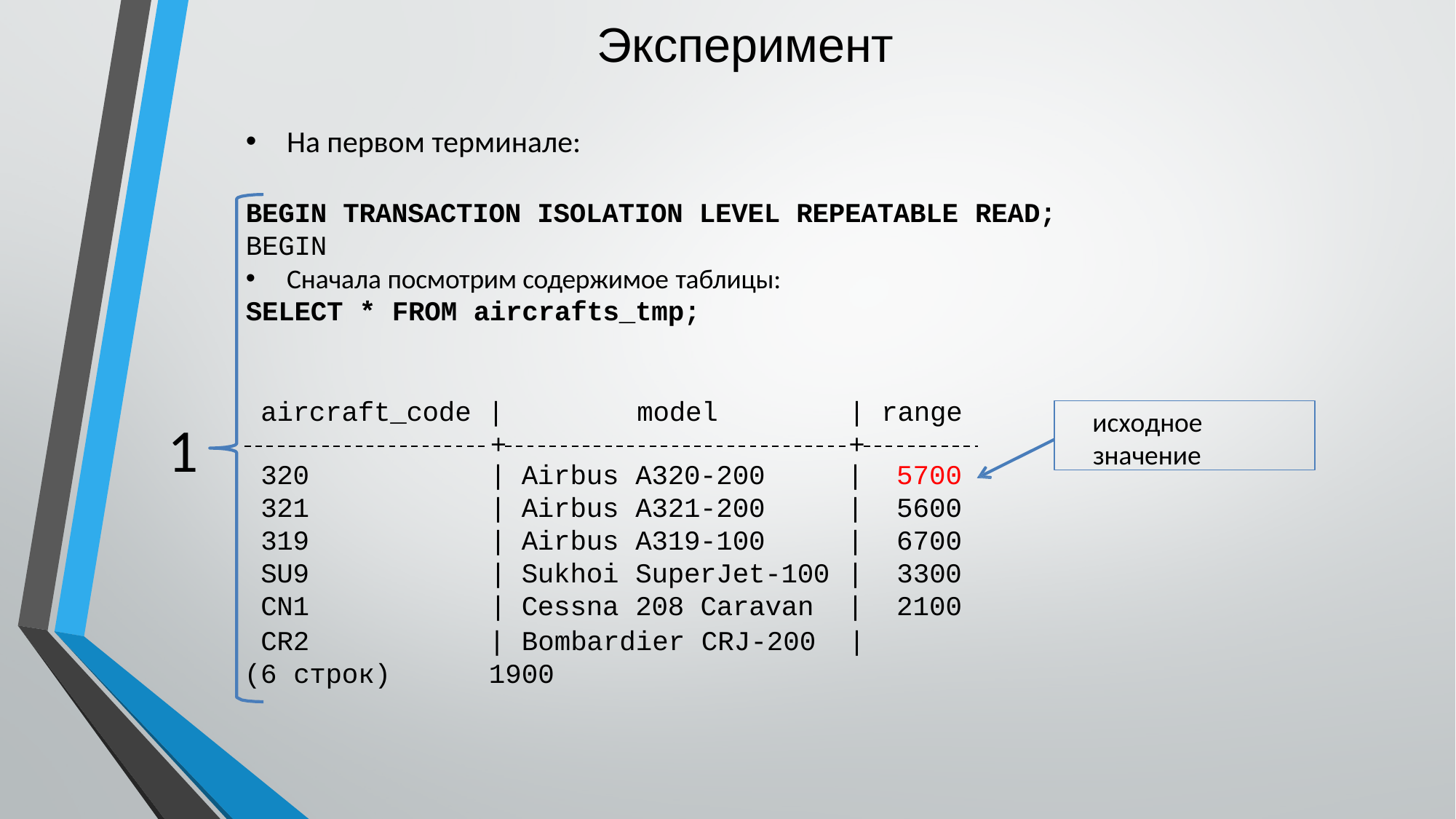

Эксперимент
На первом терминале:

BEGIN TRANSACTION ISOLATION LEVEL REPEATABLE READ;
BEGIN
Сначала посмотрим содержимое таблицы:
SELECT * FROM aircrafts_tmp;

aircraft_code |	model	| range
исходное  значение
1
 	+	+

| 320 | | | Airbus | A320-200 | | | 5700 |
| --- | --- | --- | --- | --- | --- |
| 321 | | | Airbus | A321-200 | | | 5600 |
| 319 | | | Airbus | A319-100 | | | 6700 |
| SU9 | | | Sukhoi | SuperJet-100 | | | 3300 |
| CN1 | | | Cessna | 208 Caravan | | | 2100 |
CR2
(6 строк)
| Bombardier CRJ-200	|	1900